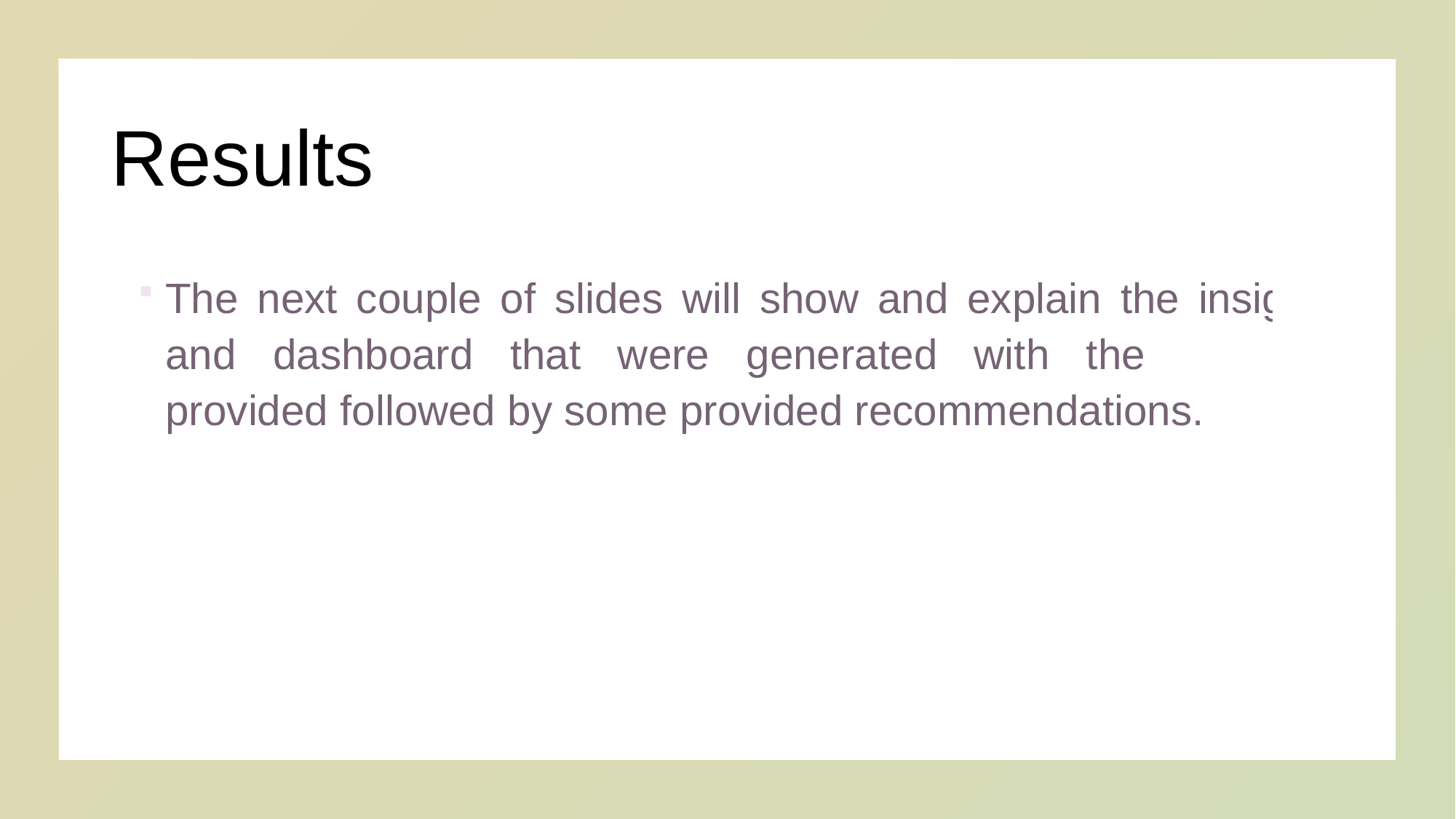

# Results
The next couple of slides will show and explain the insights and dashboard that were generated with the datasets provided followed by some provided recommendations.